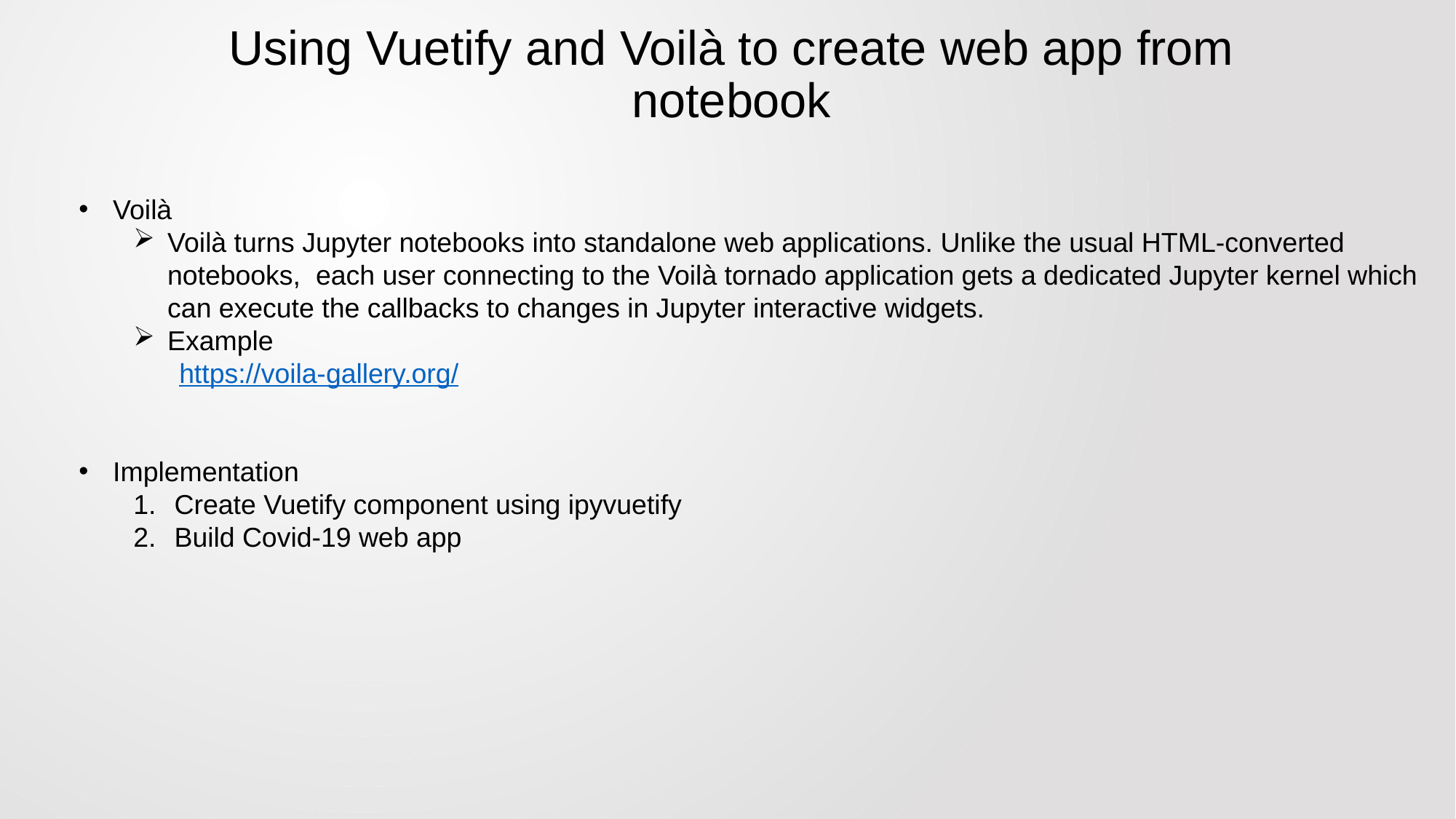

# Using Vuetify and Voilà to create web app from notebook
Voilà
Voilà turns Jupyter notebooks into standalone web applications. Unlike the usual HTML-converted notebooks,  each user connecting to the Voilà tornado application gets a dedicated Jupyter kernel which can execute the callbacks to changes in Jupyter interactive widgets.
Example
      https://voila-gallery.org/

Implementation
Create Vuetify component using ipyvuetify
Build Covid-19 web app